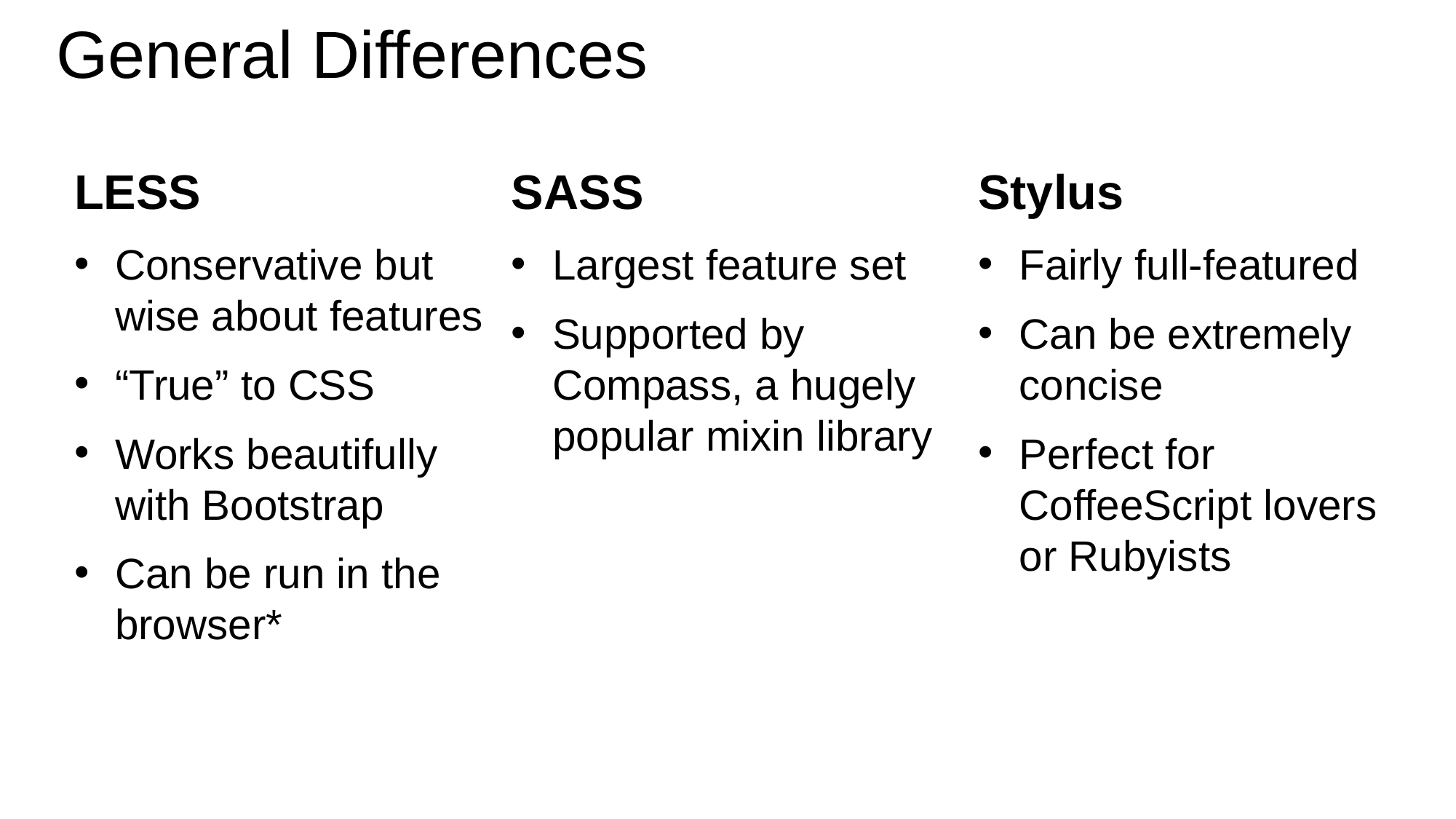

# General Differences
Stylus
Fairly full-featured
Can be extremely concise
Perfect for CoffeeScript lovers or Rubyists

LESS
Conservative but wise about features
“True” to CSS
Works beautifully with Bootstrap
Can be run in the browser*

SASS
Largest feature set
Supported by Compass, a hugely popular mixin library